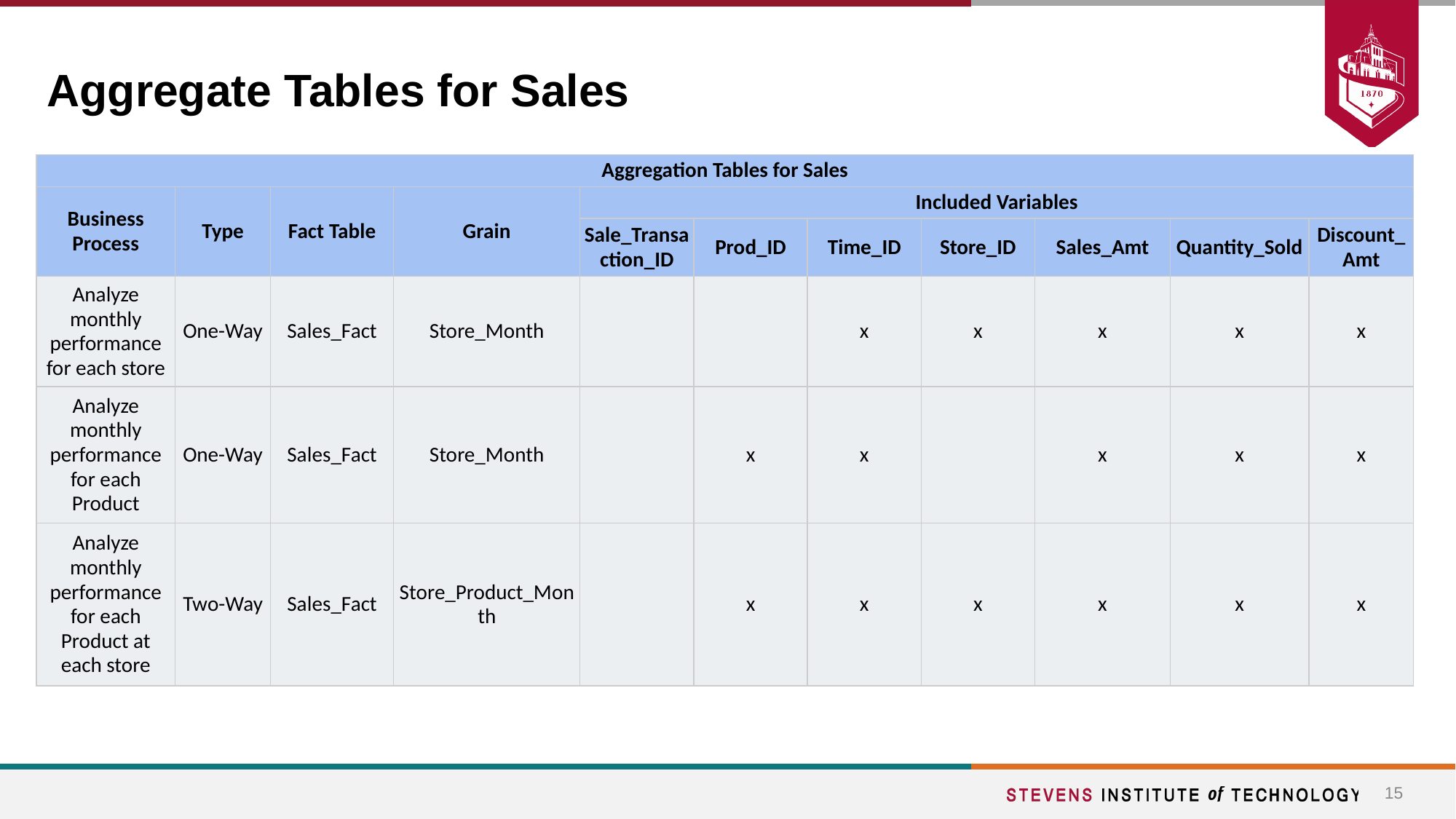

# Aggregate Tables for Sales
| Aggregation Tables for Sales |  |  |  |  |  |  |  |  |  |  |
| --- | --- | --- | --- | --- | --- | --- | --- | --- | --- | --- |
| Business Process | Type | Fact Table | Grain | Included Variables |  |  |  |  |  |  |
|  |  |  |  | Sale\_Transaction\_ID | Prod\_ID | Time\_ID | Store\_ID | Sales\_Amt | Quantity\_Sold | Discount\_Amt |
| Analyze monthly performance for each store | One-Way | Sales\_Fact | Store\_Month |  |  | x | x | x | x | x |
| Analyze monthly performance for each Product | One-Way | Sales\_Fact | Store\_Month |  | x | x |  | x | x | x |
| Analyze monthly performance for each Product at each store | Two-Way | Sales\_Fact | Store\_Product\_Month |  | x | x | x | x | x | x |
15